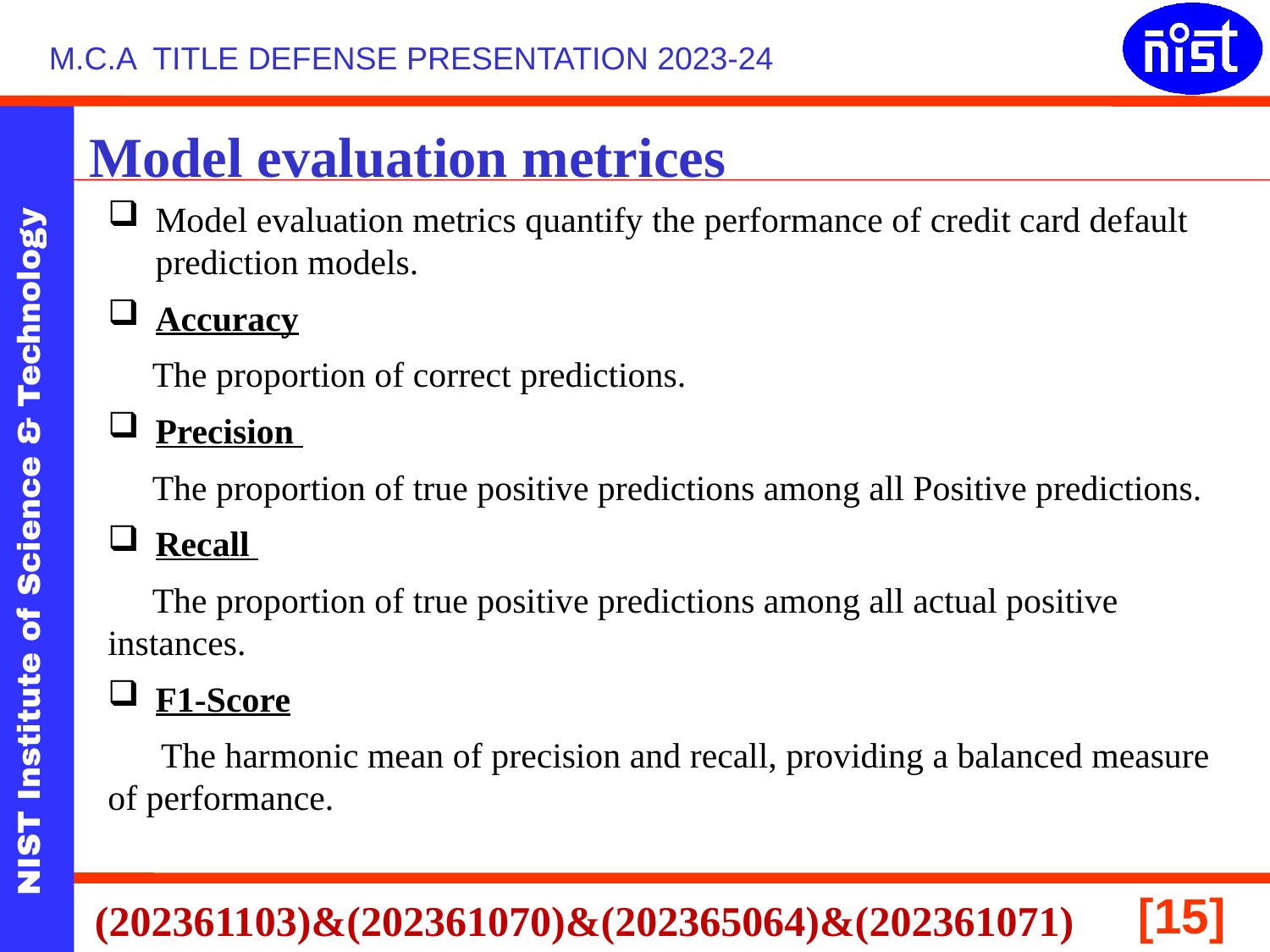

# Model evaluation metrices
Model evaluation metrics quantify the performance of credit card default prediction models.
Accuracy
     The proportion of correct predictions.
Precision
     The proportion of true positive predictions among all Positive predictions.
Recall
     The proportion of true positive predictions among all actual positive instances.
F1-Score
      The harmonic mean of precision and recall, providing a balanced measure of performance.
(202361103)&(202361070)&(202365064)&(202361071)